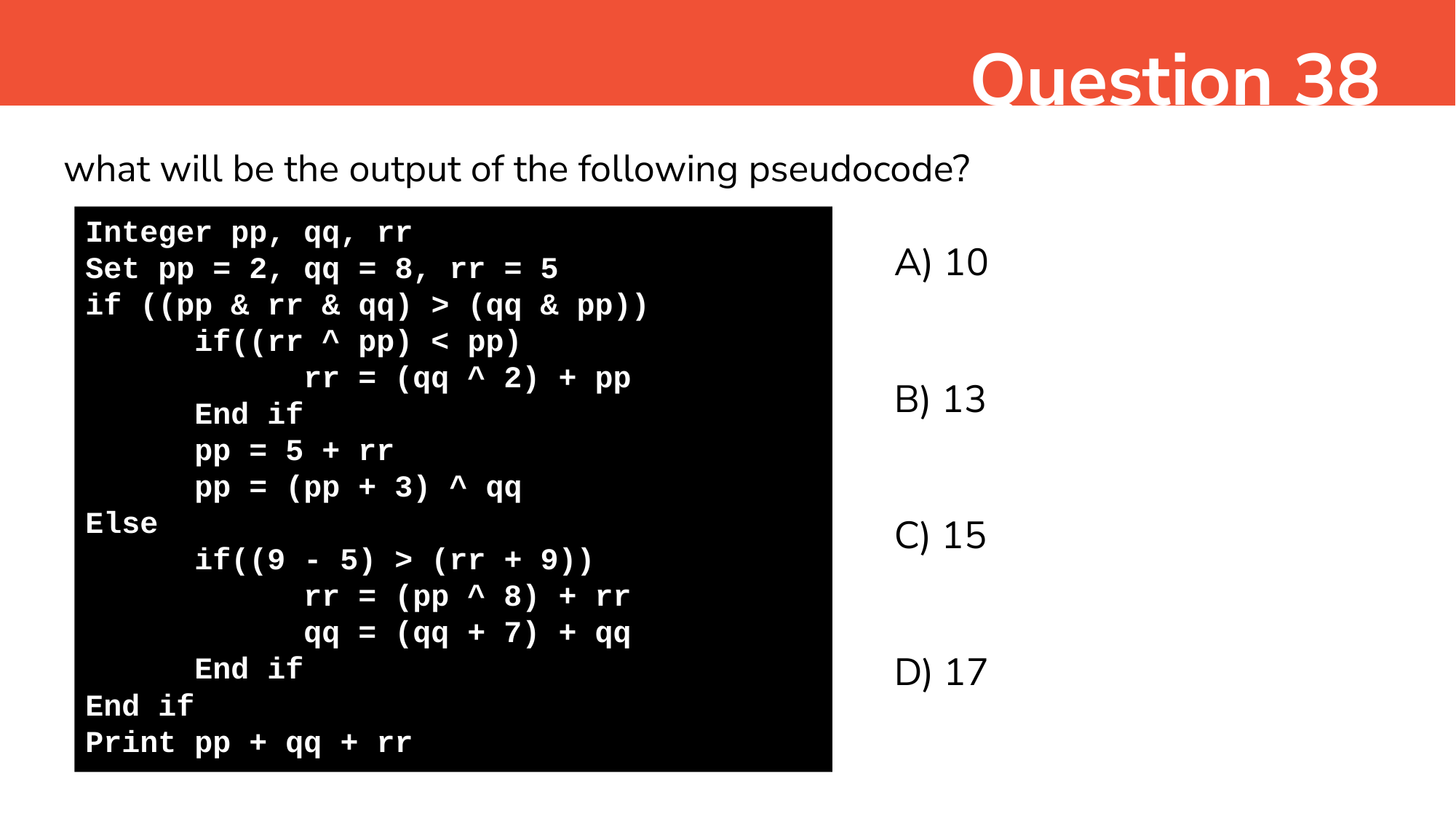

Question 38
what will be the output of the following pseudocode?
Integer pp, qq, rr
Set pp = 2, qq = 8, rr = 5
if ((pp & rr & qq) > (qq & pp))
	if((rr ^ pp) < pp)
		rr = (qq ^ 2) + pp
	End if
	pp = 5 + rr
	pp = (pp + 3) ^ qq
Else
	if((9 - 5) > (rr + 9))
		rr = (pp ^ 8) + rr
		qq = (qq + 7) + qq
	End if
End if
Print pp + qq + rr
A) 10

B) 13

C) 15

D) 17